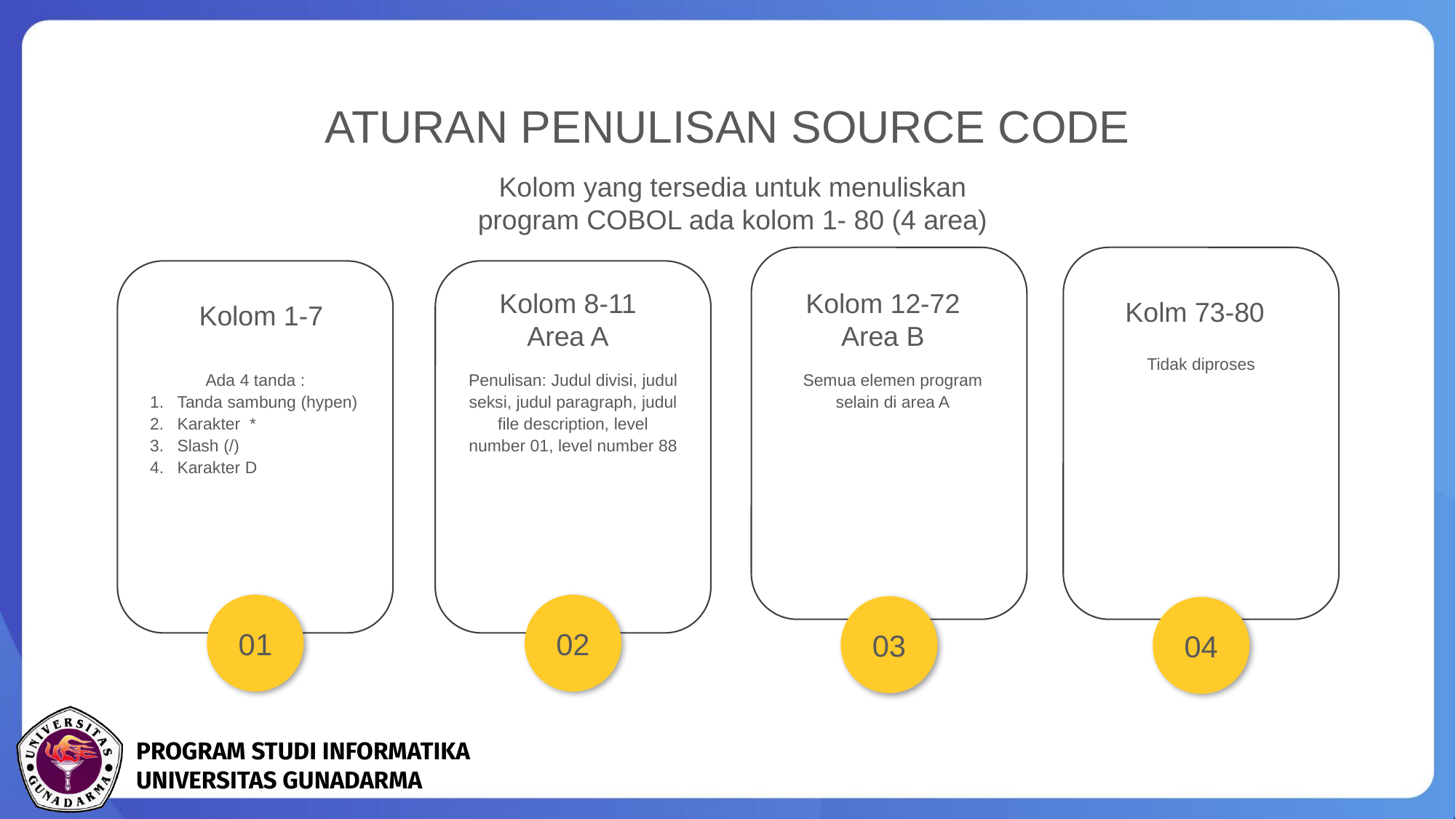

ATURAN PENULISAN SOURCE CODE
Kolom yang tersedia untuk menuliskan program COBOL ada kolom 1- 80 (4 area)

Kolom 12-72
Area B
Semua elemen program selain di area A

Kolm 73-80
Tidak diproses

Kolom 1-7
Ada 4 tanda :
Tanda sambung (hypen)
Karakter  *
Slash (/)
Karakter D

Kolom 8-11
Area A
Penulisan: Judul divisi, judul seksi, judul paragraph, judul file description, level number 01, level number 88
01
02
03
04